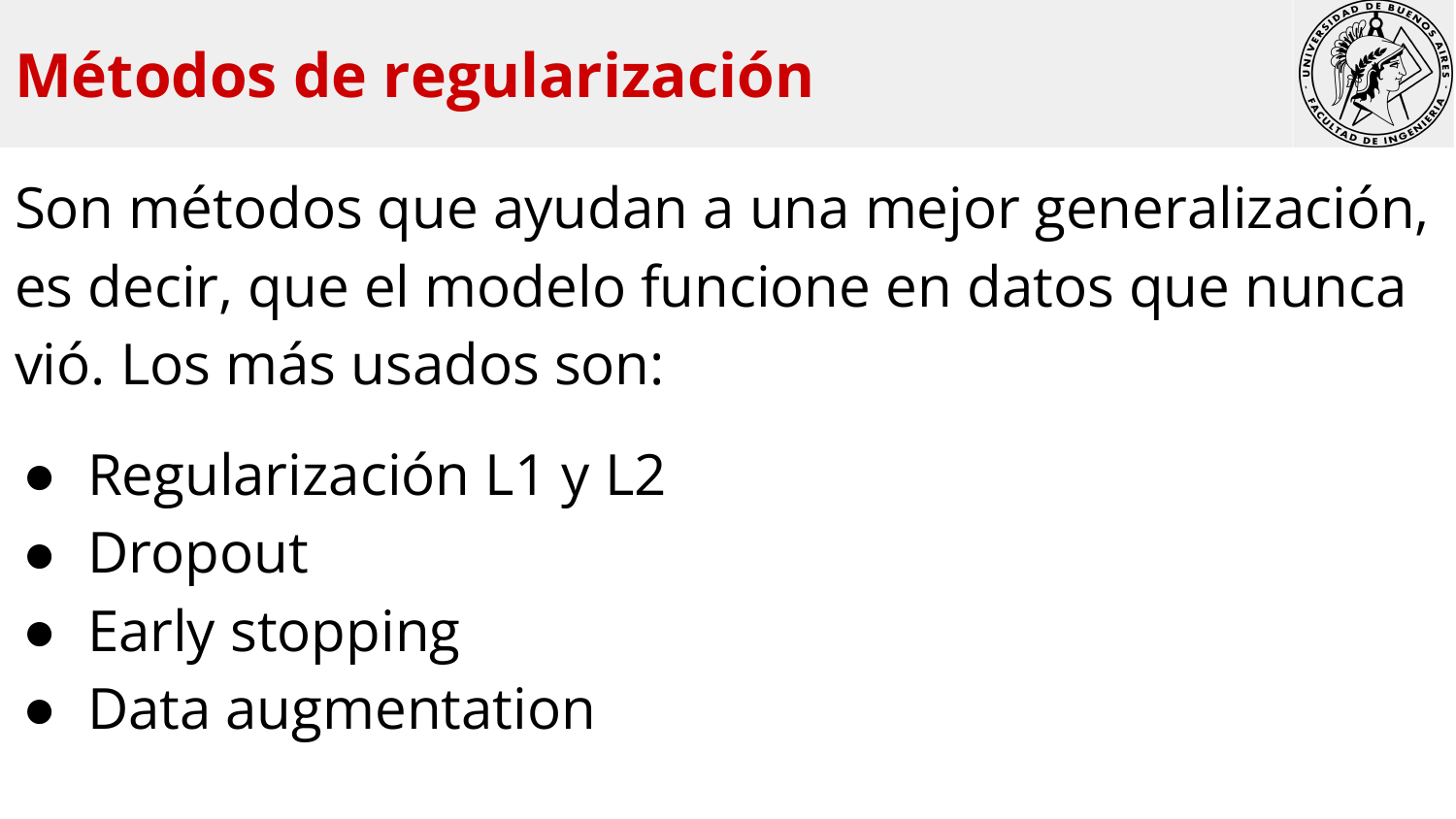

Métodos de regularización
Son métodos que ayudan a una mejor generalización, es decir, que el modelo funcione en datos que nunca vió. Los más usados son:
Regularización L1 y L2
Dropout
Early stopping
Data augmentation